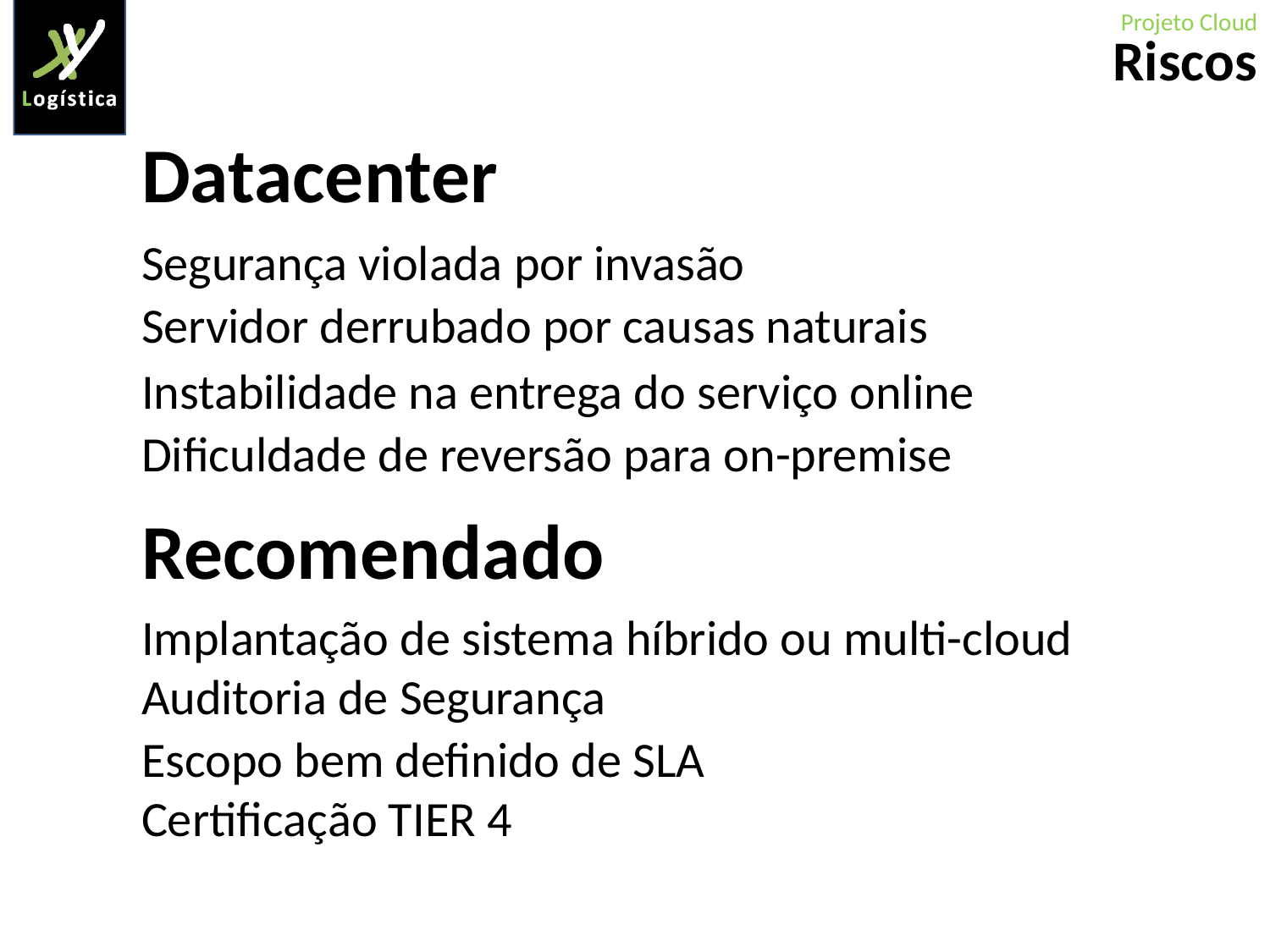

Riscos
Datacenter
Segurança violada por invasão
Servidor derrubado por causas naturais
Instabilidade na entrega do serviço online
Dificuldade de reversão para on-premise
Recomendado
Implantação de sistema híbrido ou multi-cloud
Auditoria de Segurança
Escopo bem definido de SLA
Certificação TIER 4